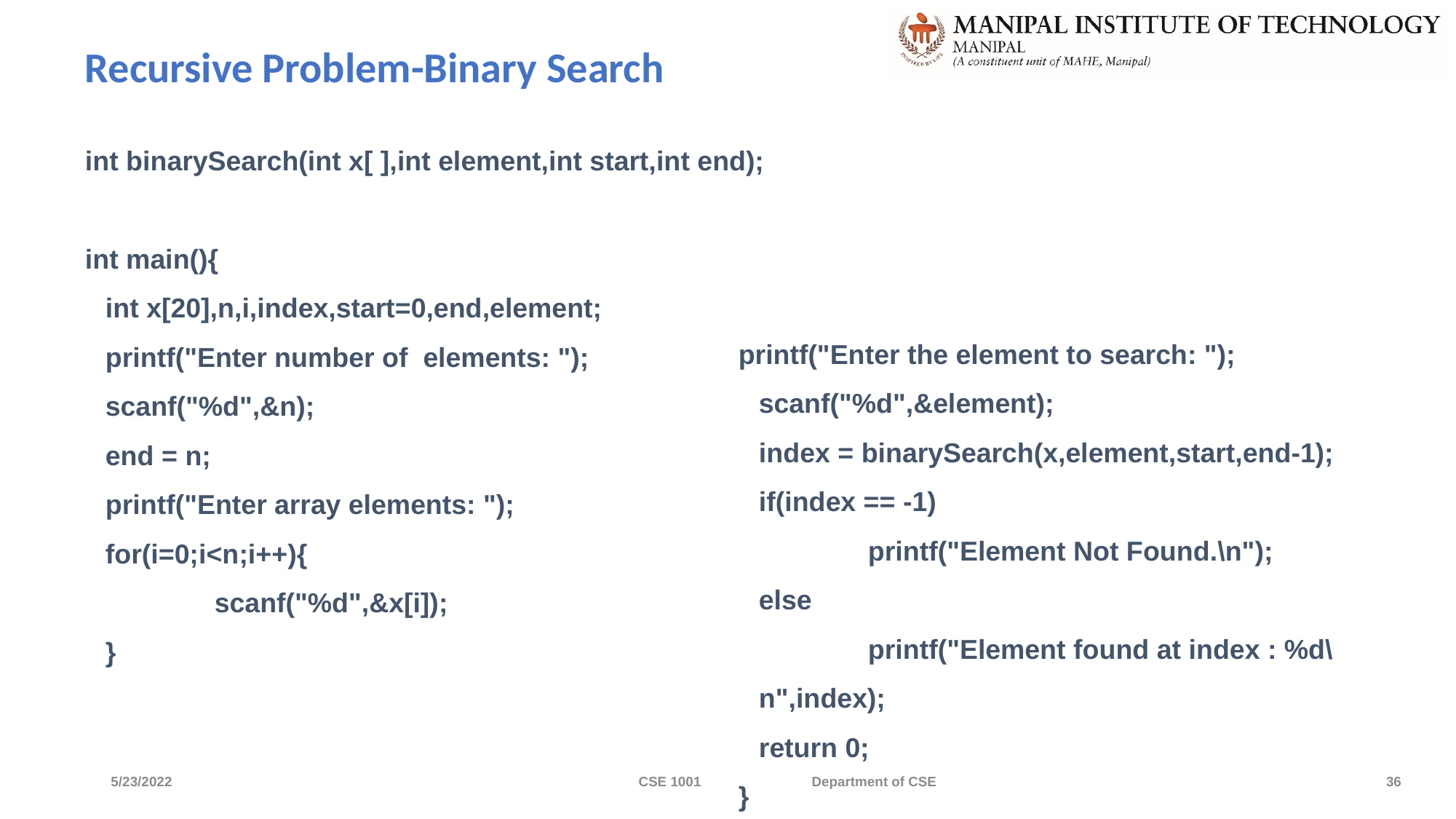

# Recursive Problem-Binary Search
int binarySearch(int x[ ],int element,int start,int end);

int main(){
	int x[20],n,i,index,start=0,end,element;
	printf("Enter number of  elements: ");
	scanf("%d",&n);
	end = n;
	printf("Enter array elements: ");
	for(i=0;i<n;i++){
		scanf("%d",&x[i]);
	}
printf("Enter the element to search: ");
	scanf("%d",&element);
	index = binarySearch(x,element,start,end-1);
	if(index == -1)
		printf("Element Not Found.\n");
	else
		printf("Element found at index : %d\n",index);
	return 0;
}
5/23/2022
CSE 1001                             Department of CSE
36